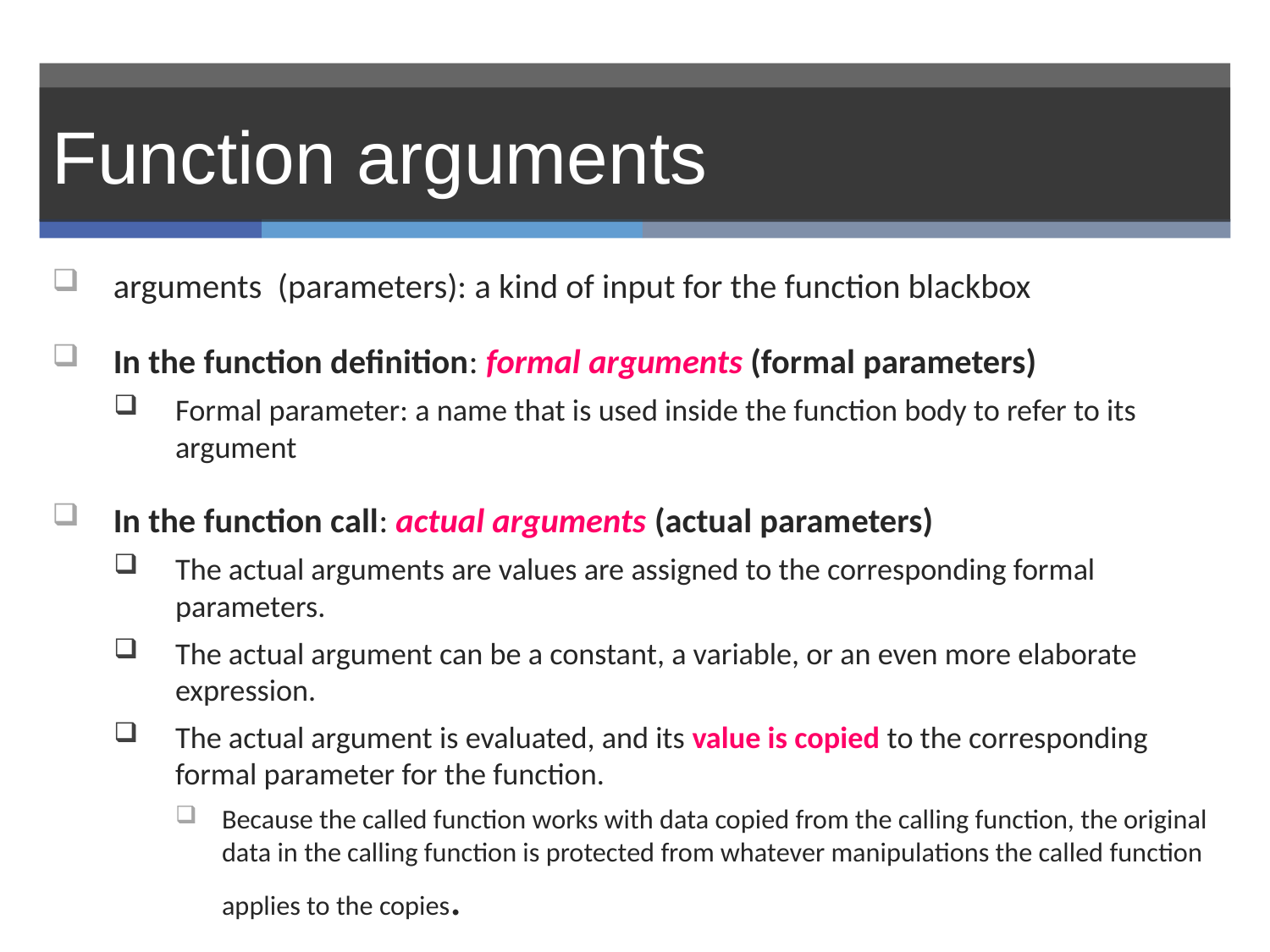

# Function arguments
arguments  (parameters): a kind of input for the function blackbox
In the function definition: formal arguments (formal parameters)
Formal parameter: a name that is used inside the function body to refer to its argument
In the function call: actual arguments (actual parameters)
The actual arguments are values are assigned to the corresponding formal parameters.
The actual argument can be a constant, a variable, or an even more elaborate expression.
The actual argument is evaluated, and its value is copied to the corresponding formal parameter for the function.
Because the called function works with data copied from the calling function, the original data in the calling function is protected from whatever manipulations the called function applies to the copies.